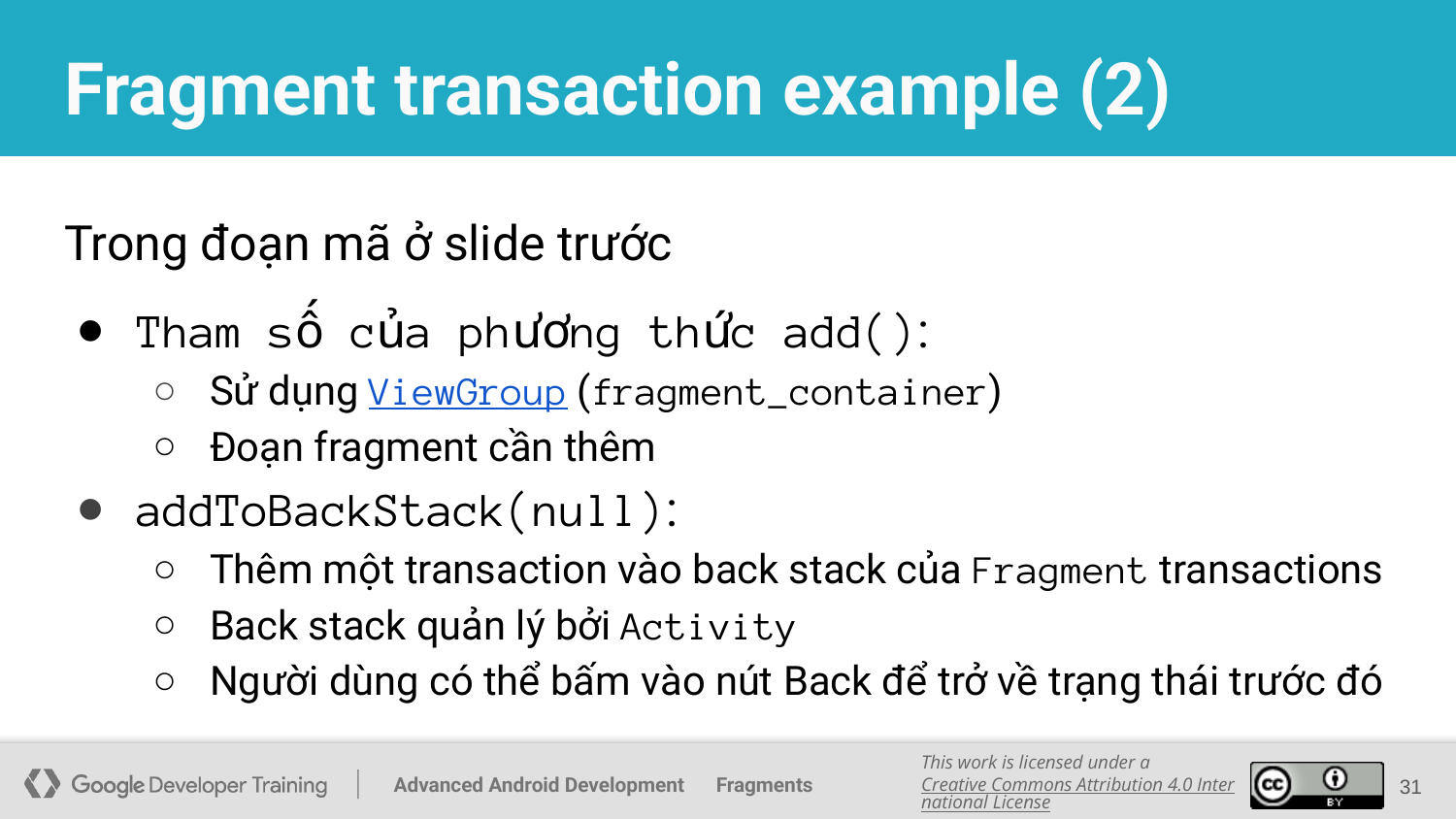

# Fragment transaction example (2)
Trong đoạn mã ở slide trước
Tham số của phương thức add():
Sử dụng ViewGroup (fragment_container)
Đoạn fragment cần thêm
addToBackStack(null):
Thêm một transaction vào back stack của Fragment transactions
Back stack quản lý bởi Activity
Người dùng có thể bấm vào nút Back để trở về trạng thái trước đó

31